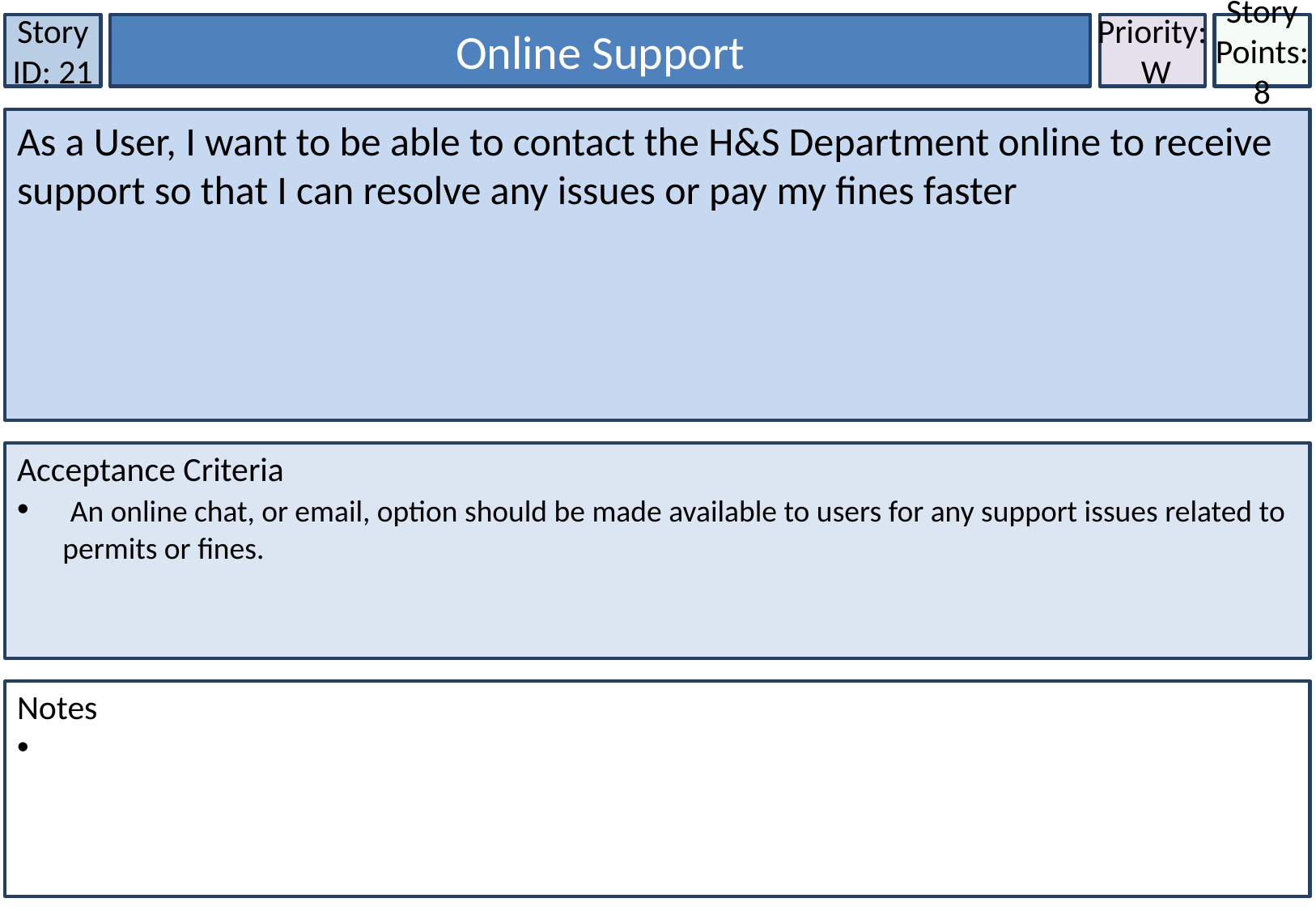

Story ID: 21
Online Support
Priority:
 W
Story Points: 8
As a User, I want to be able to contact the H&S Department online to receive support so that I can resolve any issues or pay my fines faster
Acceptance Criteria
 An online chat, or email, option should be made available to users for any support issues related to permits or fines.

Notes